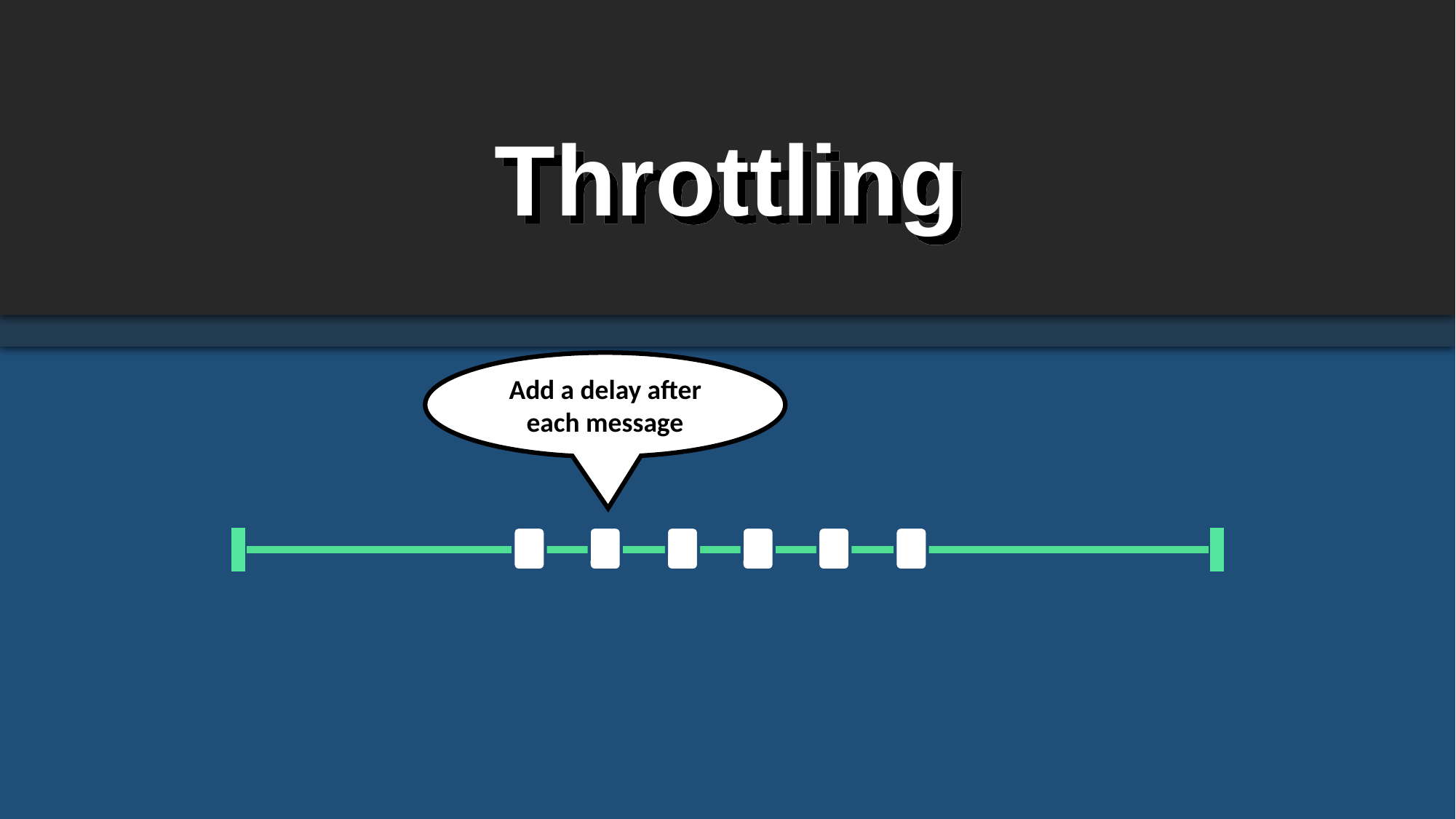

Throttling

Add a delay after each message